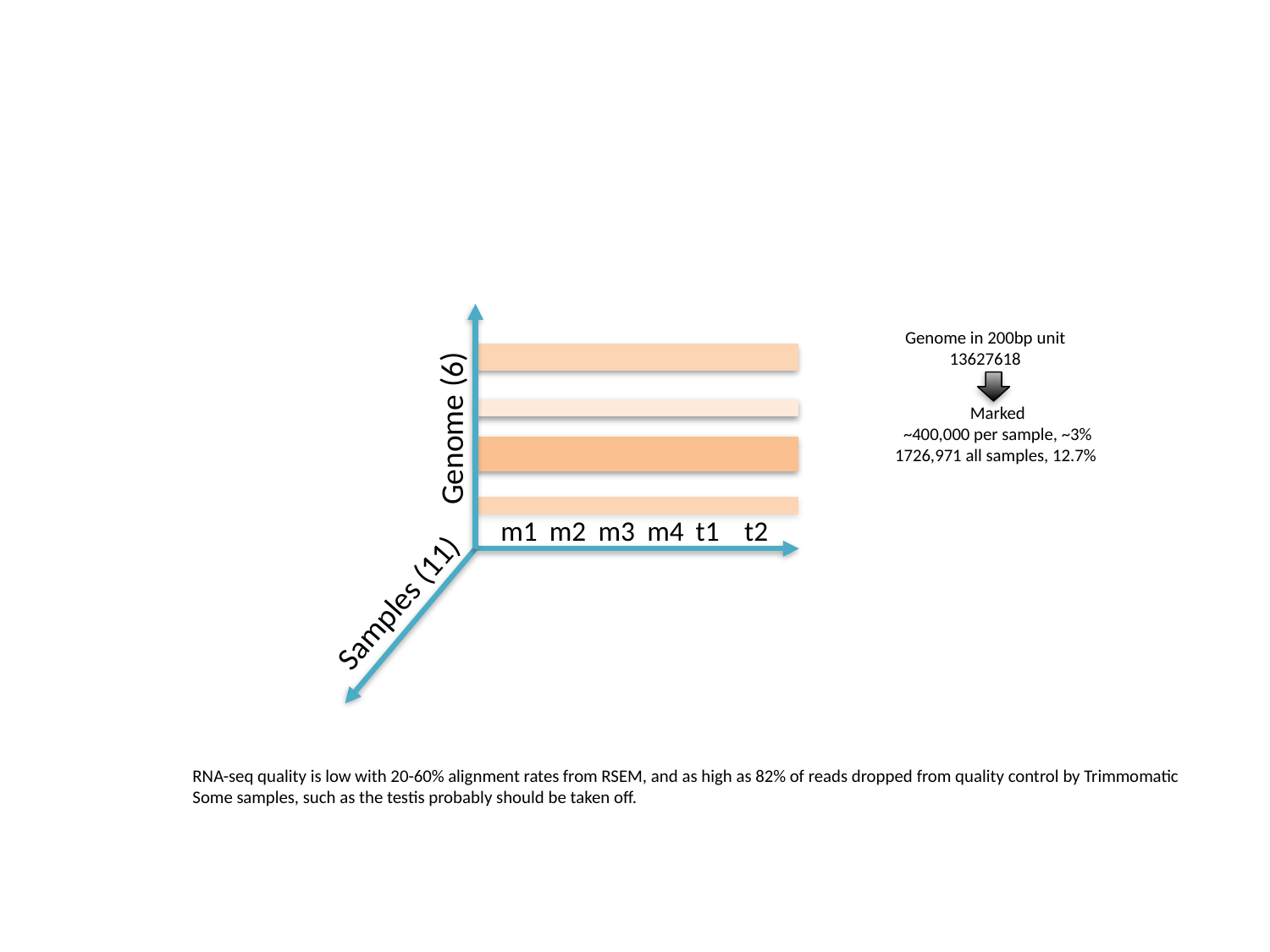

#
Genome in 200bp unit
13627618

Marked
~400,000 per sample, ~3%
1726,971 all samples, 12.7%
Genome (6)
m1
m2
m3
m4
t1
t2
Samples (11)
RNA-seq quality is low with 20-60% alignment rates from RSEM, and as high as 82% of reads dropped from quality control by Trimmomatic
Some samples, such as the testis probably should be taken off.